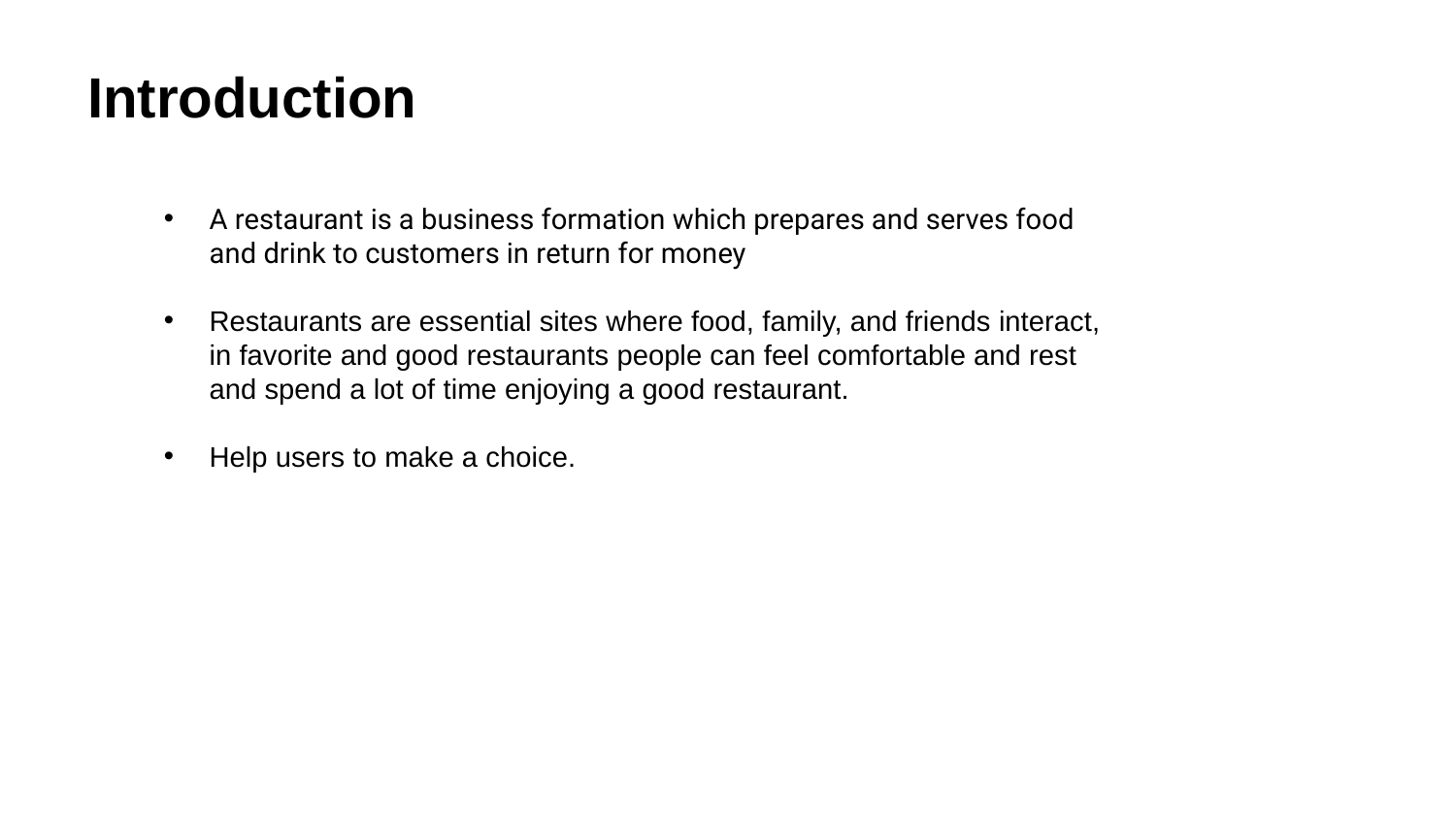

# Introduction
A restaurant is a business formation which prepares and serves food and drink to customers in return for money

Restaurants are essential sites where food, family, and friends interact, in favorite and good restaurants people can feel comfortable and rest and spend a lot of time enjoying a good restaurant.

Help users to make a choice.